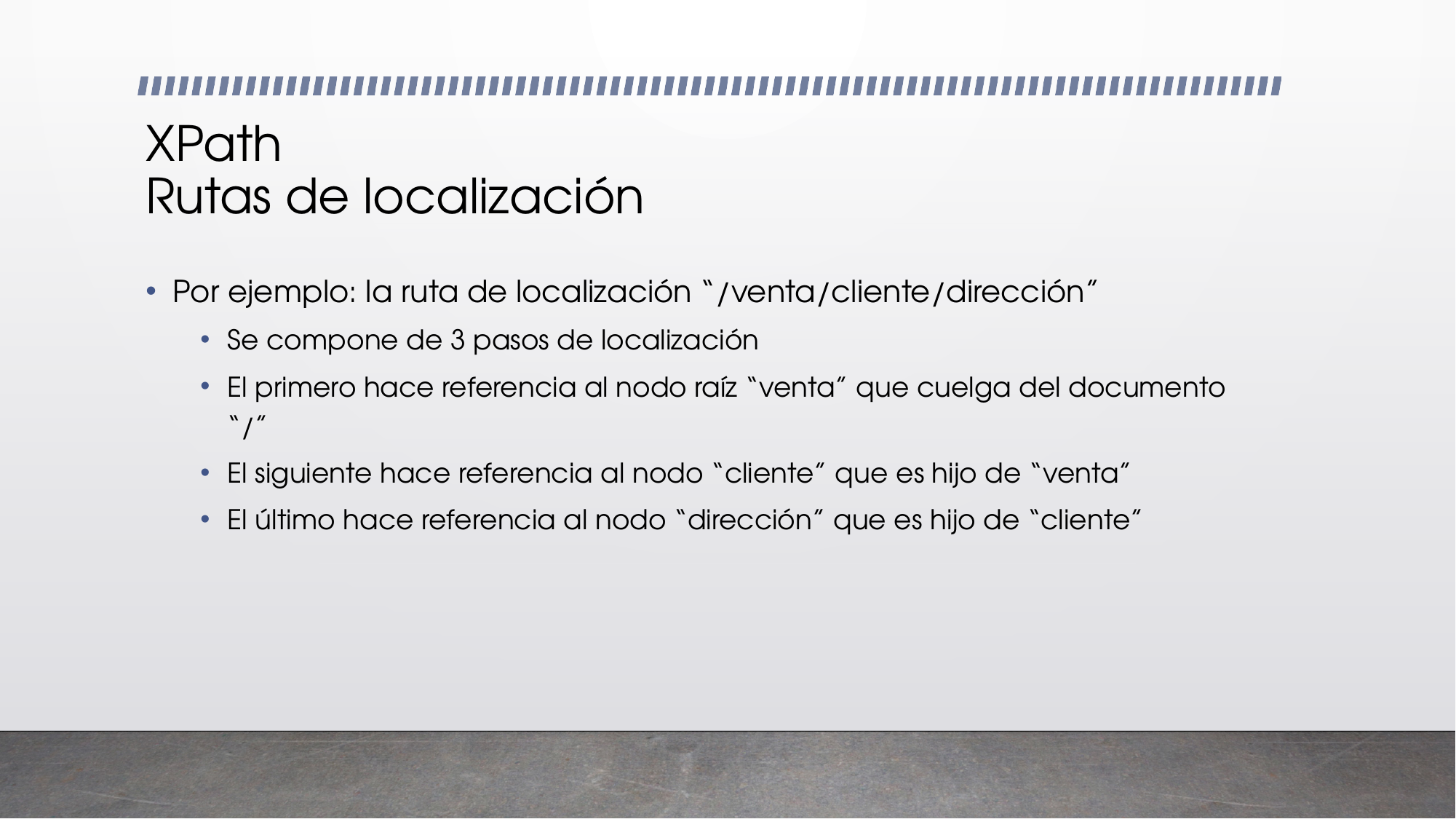

# XPath Rutas de localización
Por ejemplo: la ruta de localización “/venta/cliente/dirección”
Se compone de 3 pasos de localización
El primero hace referencia al nodo raíz “venta” que cuelga del documento “/”
El siguiente hace referencia al nodo “cliente” que es hijo de “venta”
El último hace referencia al nodo “dirección” que es hijo de “cliente”